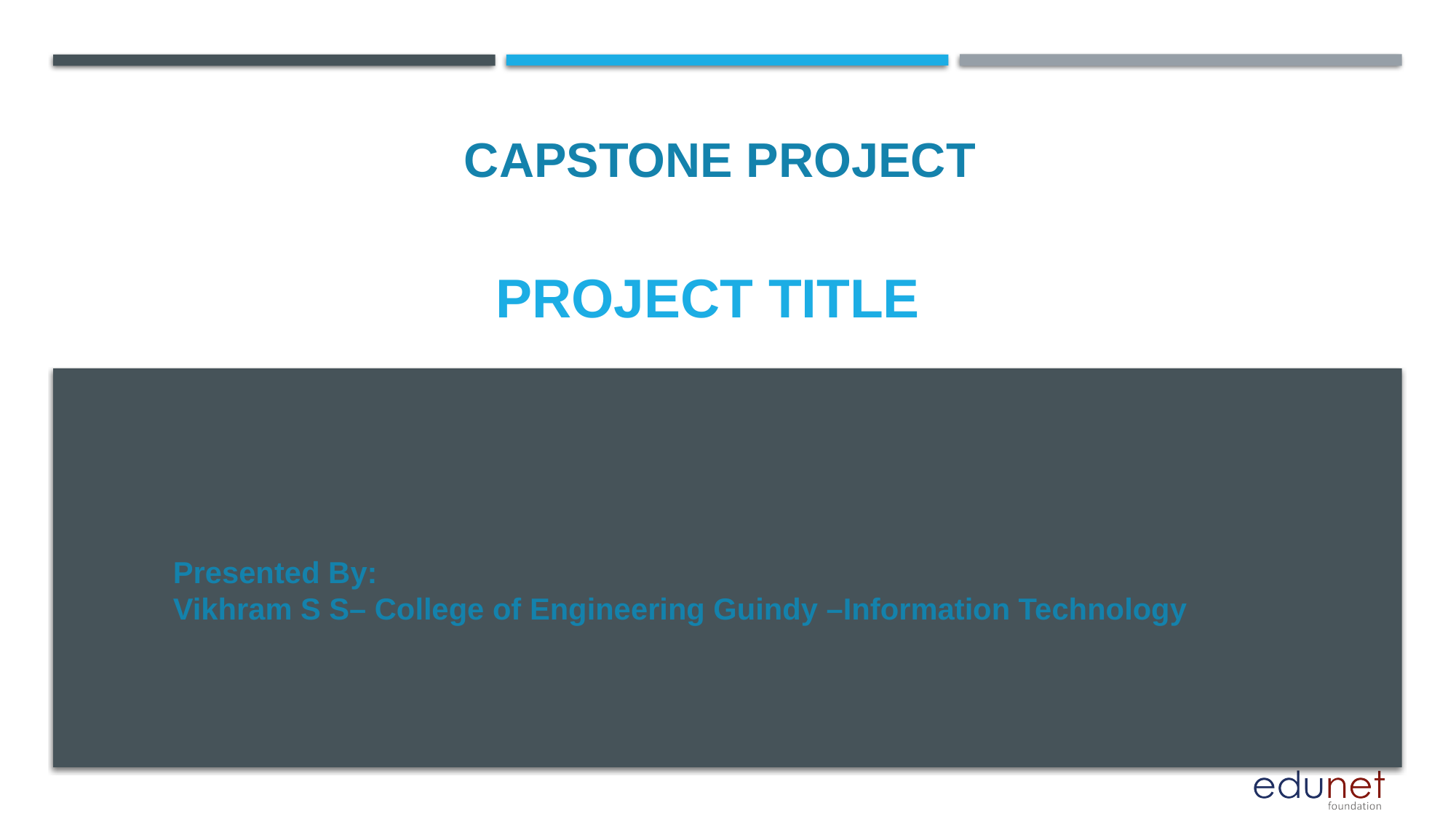

CAPSTONE PROJECT
# PROJECT TITLE
Presented By:
Vikhram S S– College of Engineering Guindy –Information Technology